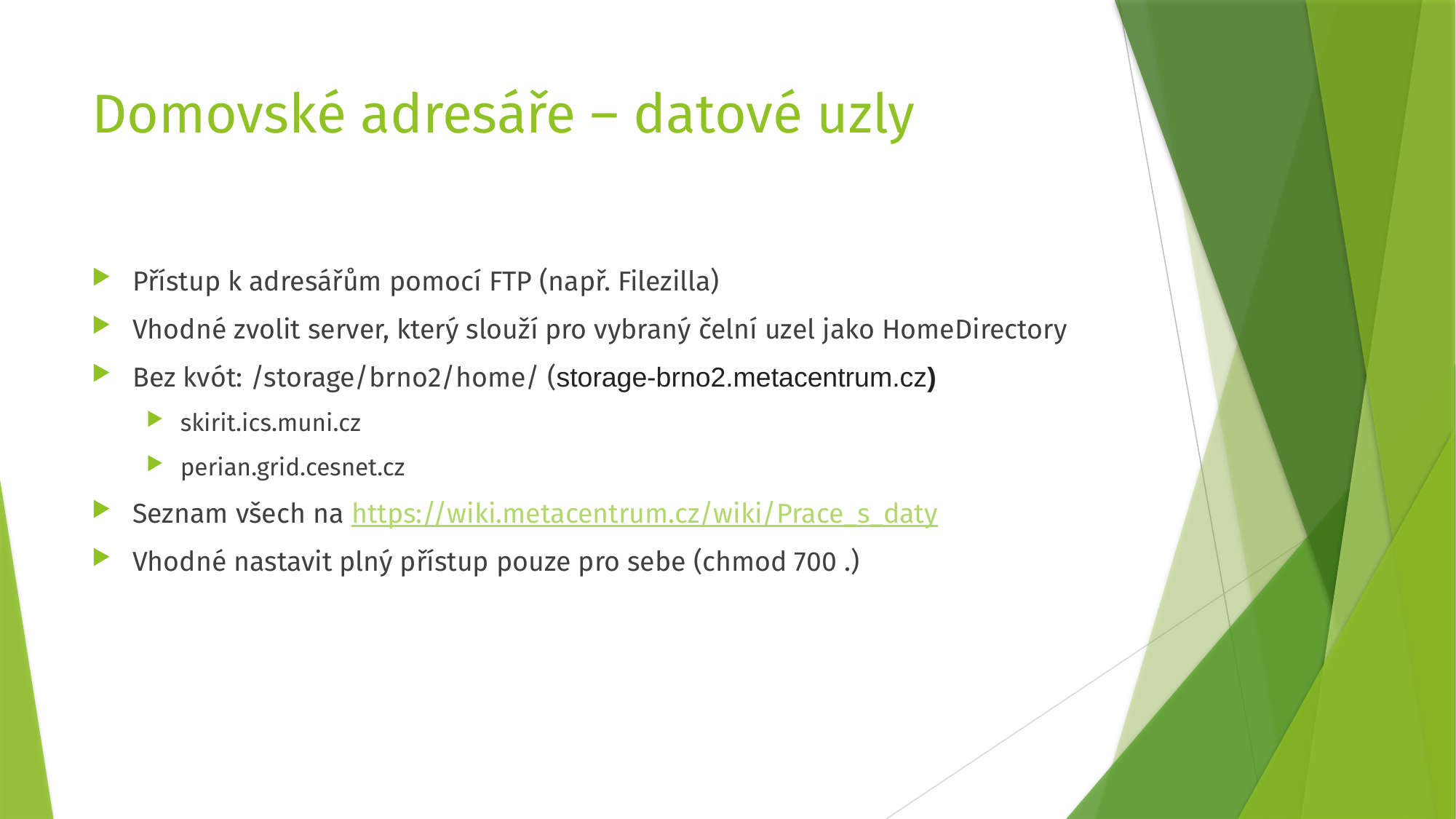

# Domovské adresáře – datové uzly
Přístup k adresářům pomocí FTP (např. Filezilla)
Vhodné zvolit server, který slouží pro vybraný čelní uzel jako HomeDirectory
Bez kvót: /storage/brno2/home/ (storage-brno2.metacentrum.cz)
skirit.ics.muni.cz
perian.grid.cesnet.cz
Seznam všech na https://wiki.metacentrum.cz/wiki/Prace_s_daty
Vhodné nastavit plný přístup pouze pro sebe (chmod 700 .)